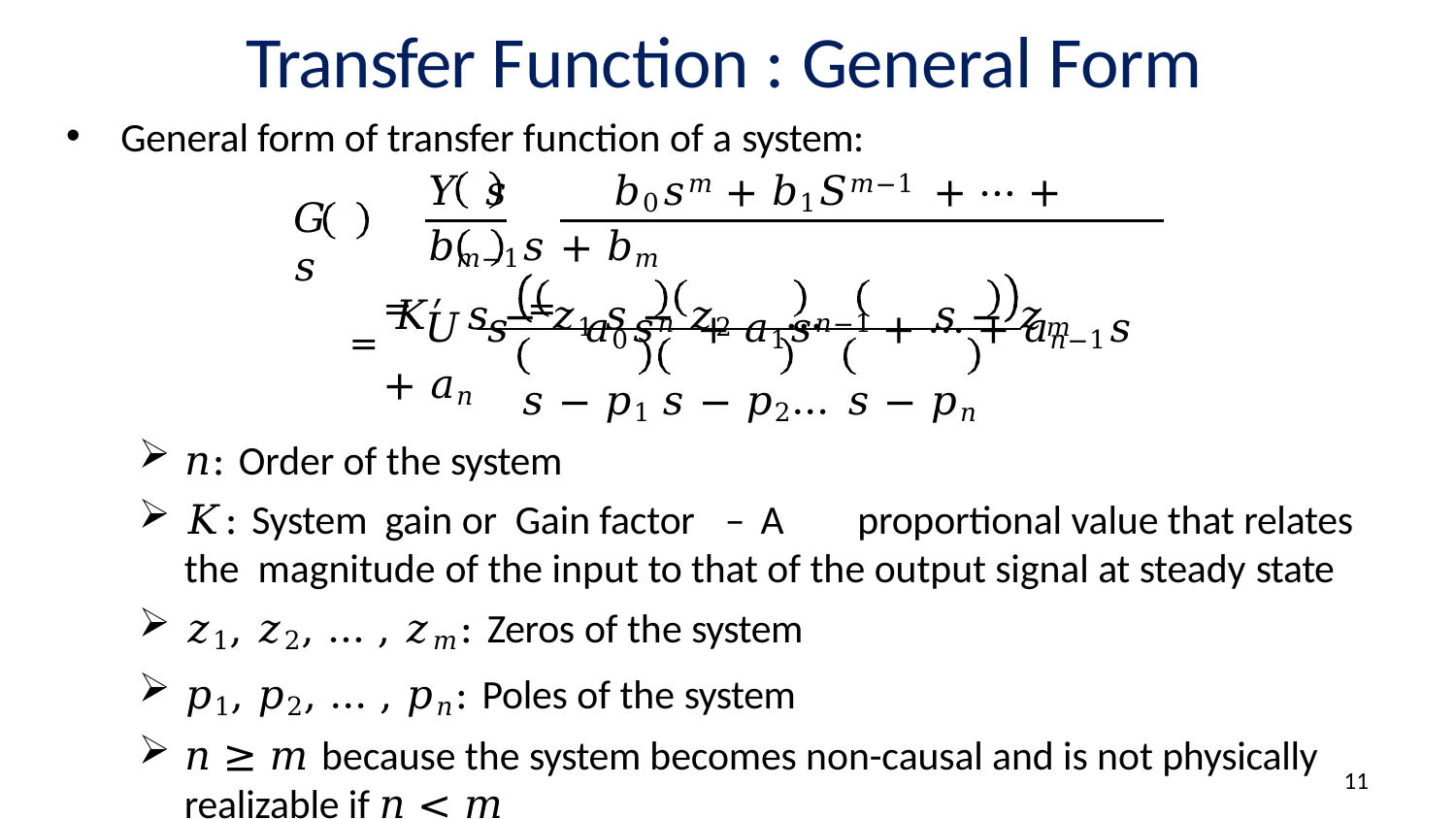

# Transfer Function : General Form
General form of transfer function of a system:
𝑌 𝑠	𝑏0𝑠𝑚 + 𝑏1𝑆𝑚−1  + ⋯ + 𝑏𝑚−1𝑠 + 𝑏𝑚
= 𝑈 𝑠	=	𝑎0𝑠𝑛  + 𝑎1𝑠𝑛−1 + ⋯ + 𝑎𝑛−1𝑠 + 𝑎𝑛

𝐺 𝑠

= 𝐾′	𝑠 − 𝑧1	𝑠 − 𝑧2	…	𝑠 − 𝑧𝑚
𝑠 − 𝑝1	𝑠 − 𝑝2	…	𝑠 − 𝑝𝑛
𝑛: Order of the system
𝐾: System  gain or  Gain factor   – A	proportional value that relates the  magnitude of the input to that of the output signal at steady state
𝑧1, 𝑧2, … , 𝑧𝑚: Zeros of the system
𝑝1, 𝑝2, … , 𝑝𝑛: Poles of the system
𝑛 ≥ 𝑚 because the system becomes non-causal and is not physically  realizable if 𝑛 < 𝑚

11